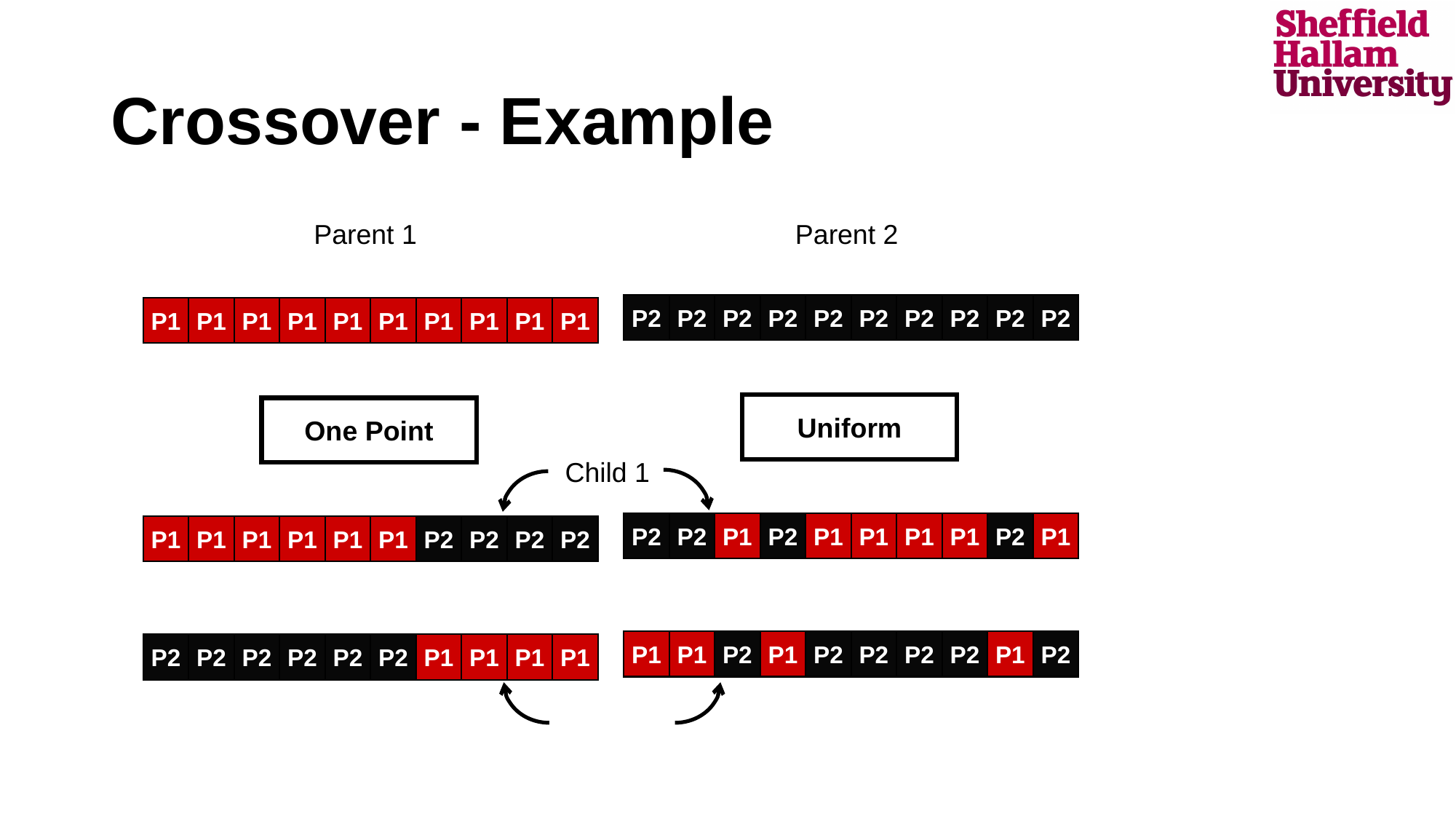

# Crossover - Example
Parent 1
Parent 2
P2
P2
P2
P2
P2
P2
P2
P2
P2
P2
P1
P1
P1
P1
P1
P1
P1
P1
P1
P1
Uniform
One Point
Child 1

P2
P2
P1
P2
P1
P1
P1
P1
P2
P1
P1
P1
P1
P1
P1
P1
P2
P2
P2
P2
P1
P1
P2
P1
P2
P2
P2
P2
P1
P2
P2
P2
P2
P2
P2
P2
P1
P1
P1
P1